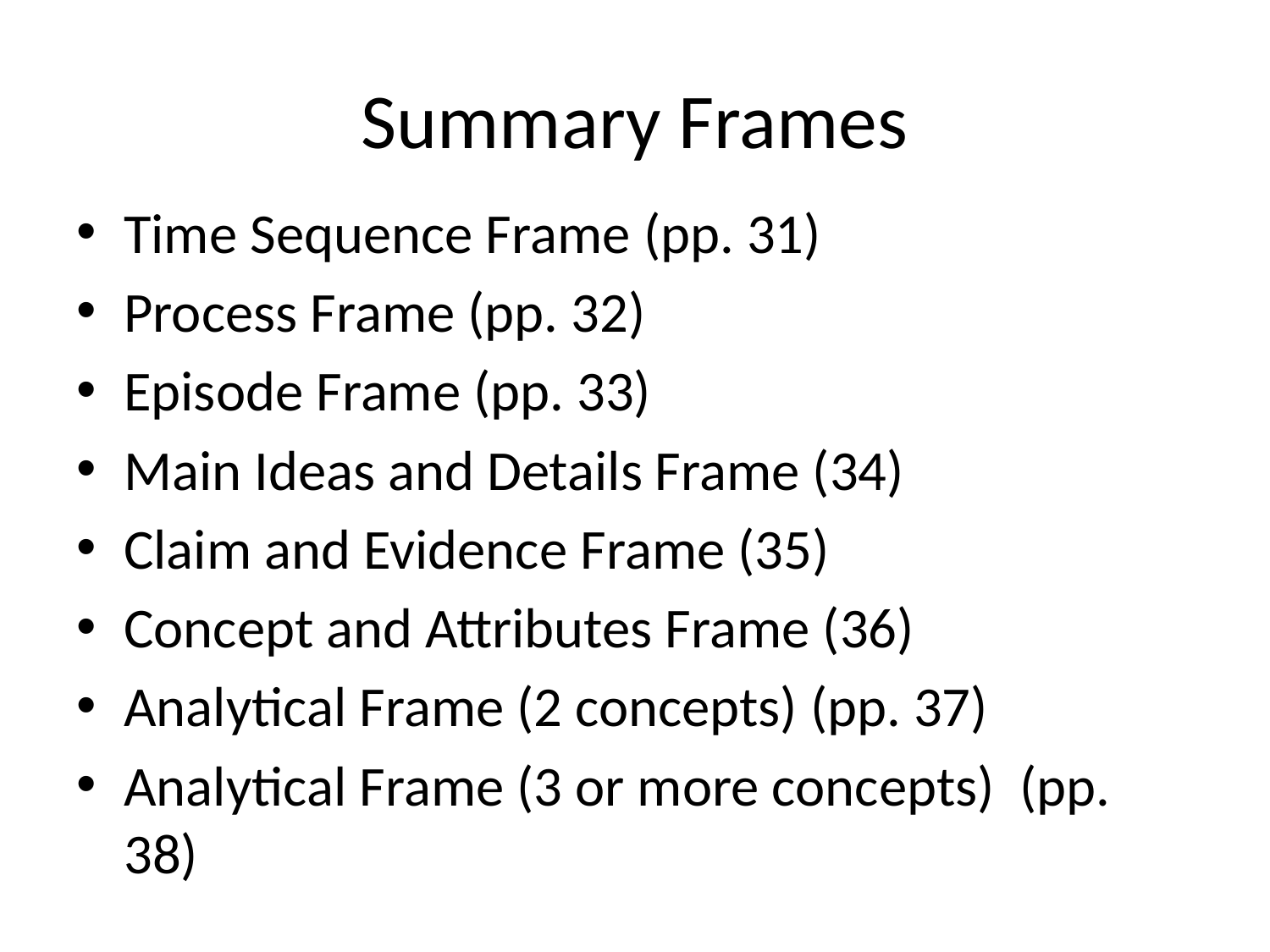

# Summary Frames
Time Sequence Frame (pp. 31)
Process Frame (pp. 32)
Episode Frame (pp. 33)
Main Ideas and Details Frame (34)
Claim and Evidence Frame (35)
Concept and Attributes Frame (36)
Analytical Frame (2 concepts) (pp. 37)
Analytical Frame (3 or more concepts)  (pp. 38)